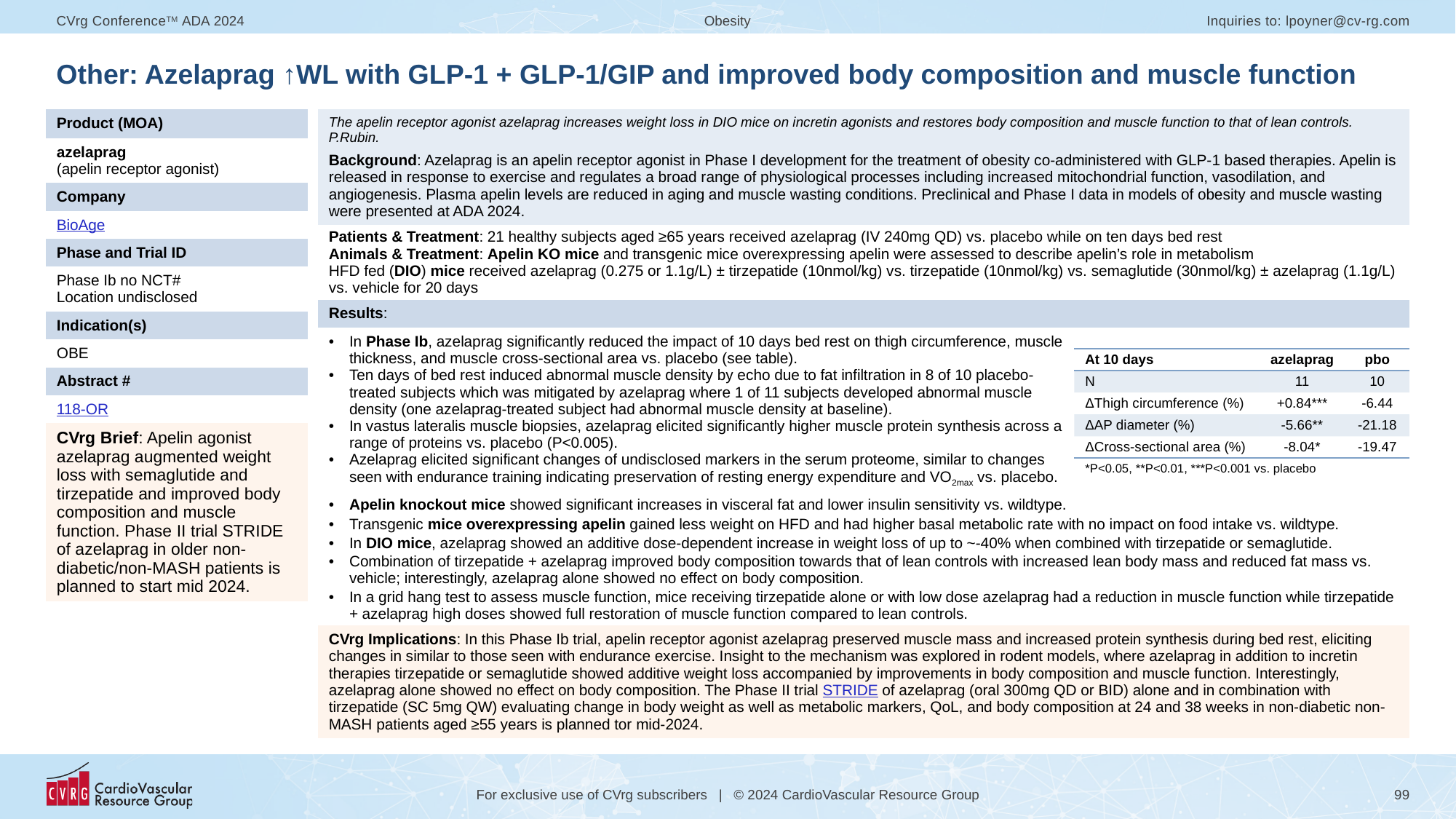

# Other: Azelaprag ↑WL with GLP-1 + GLP-1/GIP and improved body composition and muscle function
| Product (MOA) |
| --- |
| azelaprag (apelin receptor agonist) |
| Company |
| BioAge |
| Phase and Trial ID |
| Phase Ib no NCT# Location undisclosed |
| Indication(s) |
| OBE |
| Abstract # |
| 118-OR |
| CVrg Brief: Apelin agonist azelaprag augmented weight loss with semaglutide and tirzepatide and improved body composition and muscle function. Phase II trial STRIDE of azelaprag in older non-diabetic/non-MASH patients is planned to start mid 2024. |
| The apelin receptor agonist azelaprag increases weight loss in DIO mice on incretin agonists and restores body composition and muscle function to that of lean controls. P.Rubin. Background: Azelaprag is an apelin receptor agonist in Phase I development for the treatment of obesity co-administered with GLP-1 based therapies. Apelin is released in response to exercise and regulates a broad range of physiological processes including increased mitochondrial function, vasodilation, and angiogenesis. Plasma apelin levels are reduced in aging and muscle wasting conditions. Preclinical and Phase I data in models of obesity and muscle wasting were presented at ADA 2024. |  |
| --- | --- |
| Patients & Treatment: 21 healthy subjects aged ≥65 years received azelaprag (IV 240mg QD) vs. placebo while on ten days bed rest Animals & Treatment: Apelin KO mice and transgenic mice overexpressing apelin were assessed to describe apelin’s role in metabolism HFD fed (DIO) mice received azelaprag (0.275 or 1.1g/L) ± tirzepatide (10nmol/kg) vs. tirzepatide (10nmol/kg) vs. semaglutide (30nmol/kg) ± azelaprag (1.1g/L) vs. vehicle for 20 days |  |
| Results: |  |
| In Phase Ib, azelaprag significantly reduced the impact of 10 days bed rest on thigh circumference, muscle thickness, and muscle cross-sectional area vs. placebo (see table). Ten days of bed rest induced abnormal muscle density by echo due to fat infiltration in 8 of 10 placebo-treated subjects which was mitigated by azelaprag where 1 of 11 subjects developed abnormal muscle density (one azelaprag-treated subject had abnormal muscle density at baseline). In vastus lateralis muscle biopsies, azelaprag elicited significantly higher muscle protein synthesis across a range of proteins vs. placebo (P<0.005). Azelaprag elicited significant changes of undisclosed markers in the serum proteome, similar to changes seen with endurance training indicating preservation of resting energy expenditure and VO2max vs. placebo. |  |
| Apelin knockout mice showed significant increases in visceral fat and lower insulin sensitivity vs. wildtype. Transgenic mice overexpressing apelin gained less weight on HFD and had higher basal metabolic rate with no impact on food intake vs. wildtype. In DIO mice, azelaprag showed an additive dose-dependent increase in weight loss of up to ~-40% when combined with tirzepatide or semaglutide. Combination of tirzepatide + azelaprag improved body composition towards that of lean controls with increased lean body mass and reduced fat mass vs. vehicle; interestingly, azelaprag alone showed no effect on body composition. In a grid hang test to assess muscle function, mice receiving tirzepatide alone or with low dose azelaprag had a reduction in muscle function while tirzepatide + azelaprag high doses showed full restoration of muscle function compared to lean controls. |  |
| CVrg Implications: In this Phase Ib trial, apelin receptor agonist azelaprag preserved muscle mass and increased protein synthesis during bed rest, eliciting changes in similar to those seen with endurance exercise. Insight to the mechanism was explored in rodent models, where azelaprag in addition to incretin therapies tirzepatide or semaglutide showed additive weight loss accompanied by improvements in body composition and muscle function. Interestingly, azelaprag alone showed no effect on body composition. The Phase II trial STRIDE of azelaprag (oral 300mg QD or BID) alone and in combination with tirzepatide (SC 5mg QW) evaluating change in body weight as well as metabolic markers, QoL, and body composition at 24 and 38 weeks in non-diabetic non-MASH patients aged ≥55 years is planned tor mid-2024. |  |
| At 10 days | azelaprag | pbo |
| --- | --- | --- |
| N | 11 | 10 |
| ΔThigh circumference (%) | +0.84\*\*\* | -6.44 |
| ΔAP diameter (%) | -5.66\*\* | -21.18 |
| ΔCross-sectional area (%) | -8.04\* | -19.47 |
| \*P<0.05, \*\*P<0.01, \*\*\*P<0.001 vs. placebo |  |  |